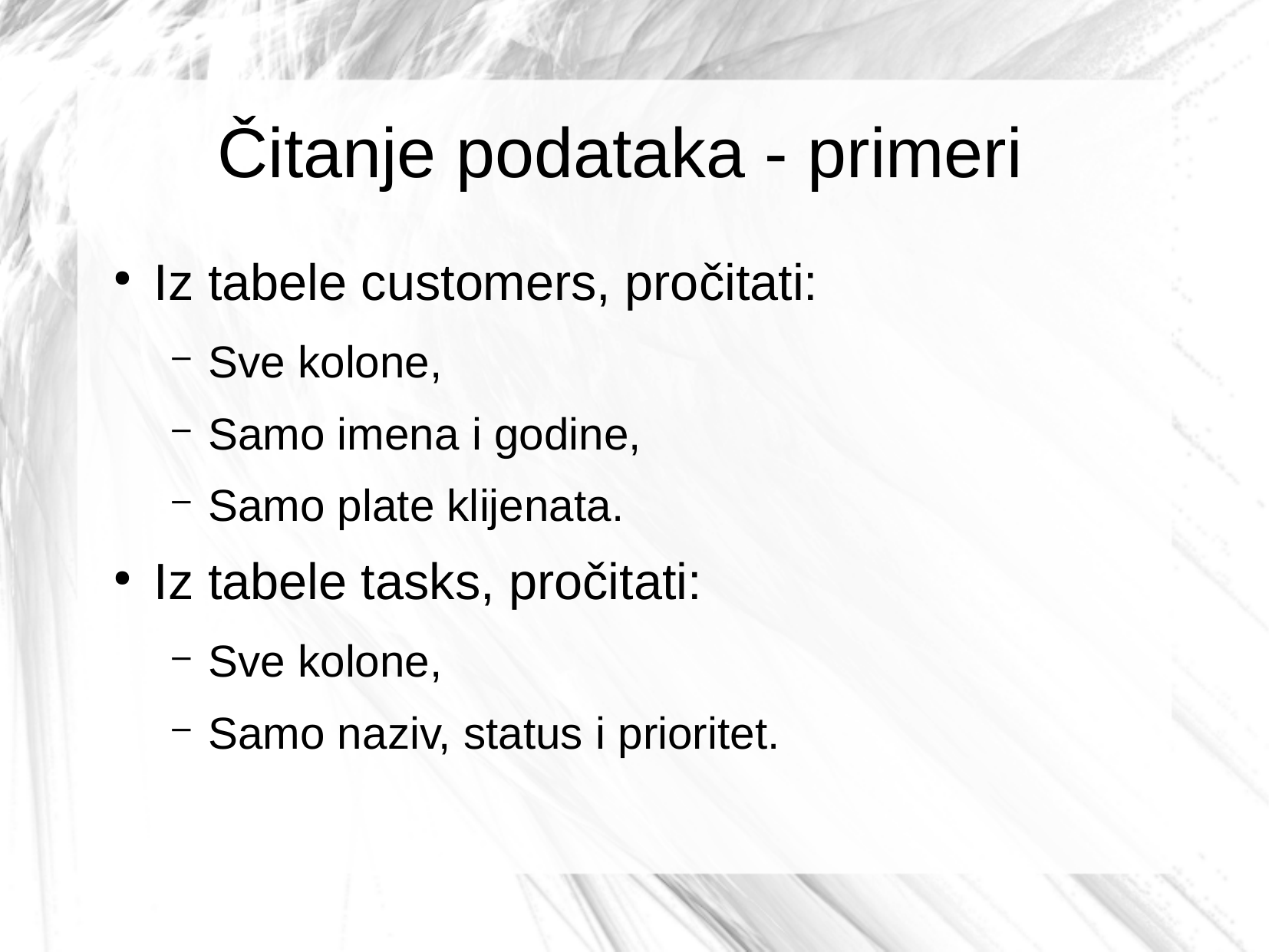

Čitanje podataka - primeri
Iz tabele customers, pročitati:
Sve kolone,
Samo imena i godine,
Samo plate klijenata.
Iz tabele tasks, pročitati:
Sve kolone,
Samo naziv, status i prioritet.